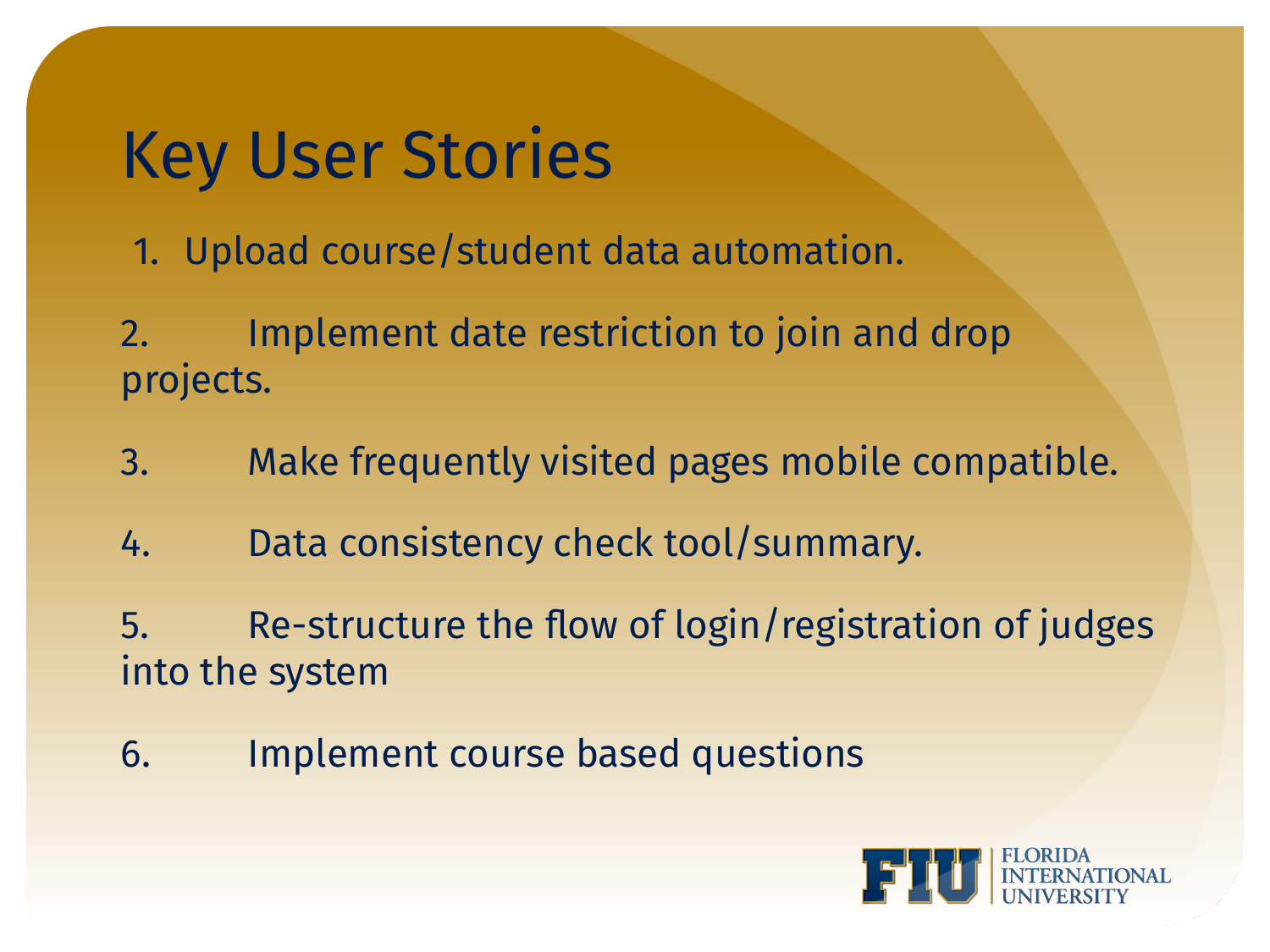

# Key User Stories
Upload course/student data automation.
2.	Implement date restriction to join and drop projects.
3.	Make frequently visited pages mobile compatible.
4. 	Data consistency check tool/summary.
5.	Re-structure the flow of login/registration of judges into the system
6.	Implement course based questions